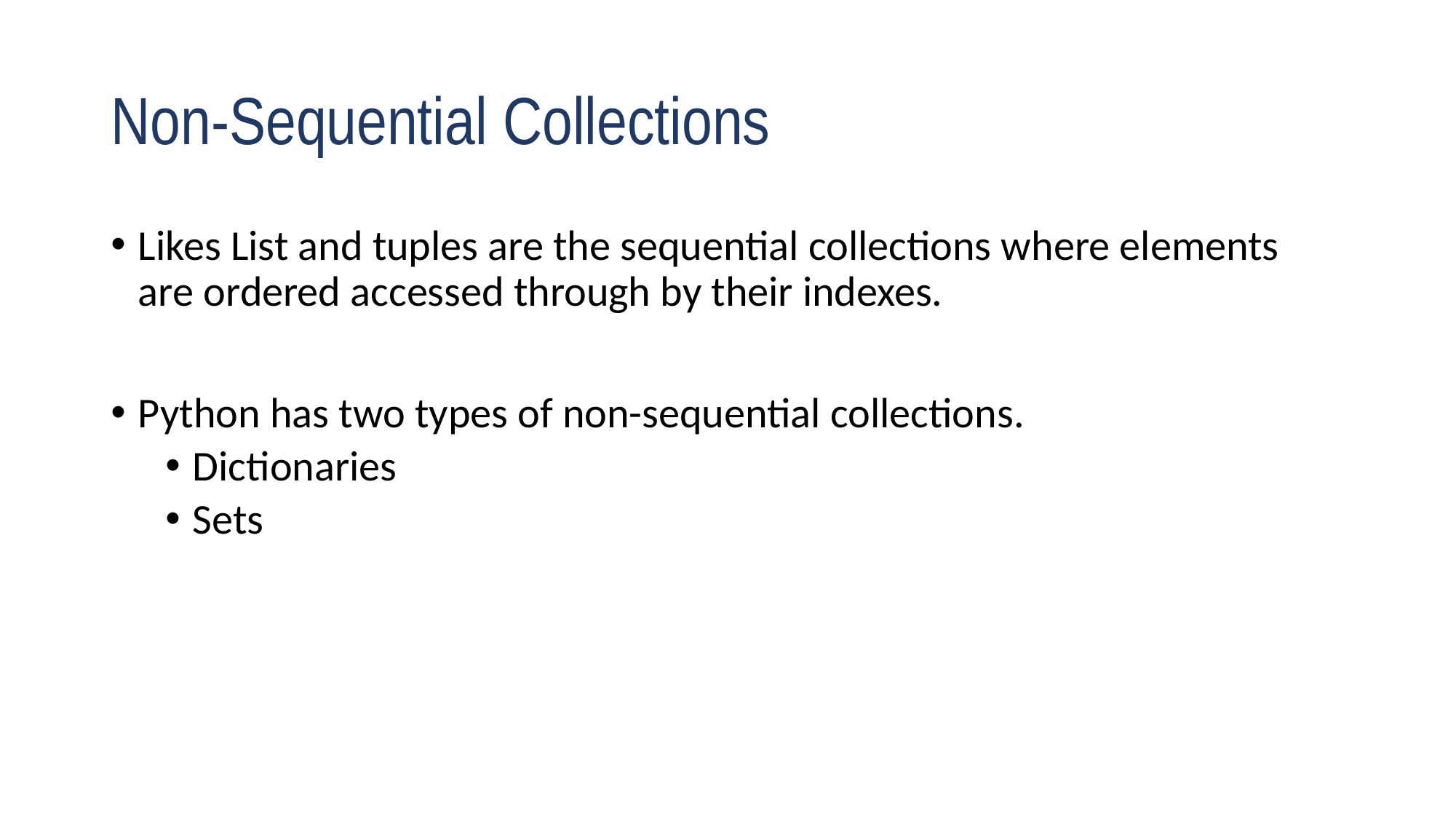

# Non-Sequential Collections
Likes List and tuples are the sequential collections where elements are ordered accessed through by their indexes.

Python has two types of non-sequential collections.
Dictionaries
Sets